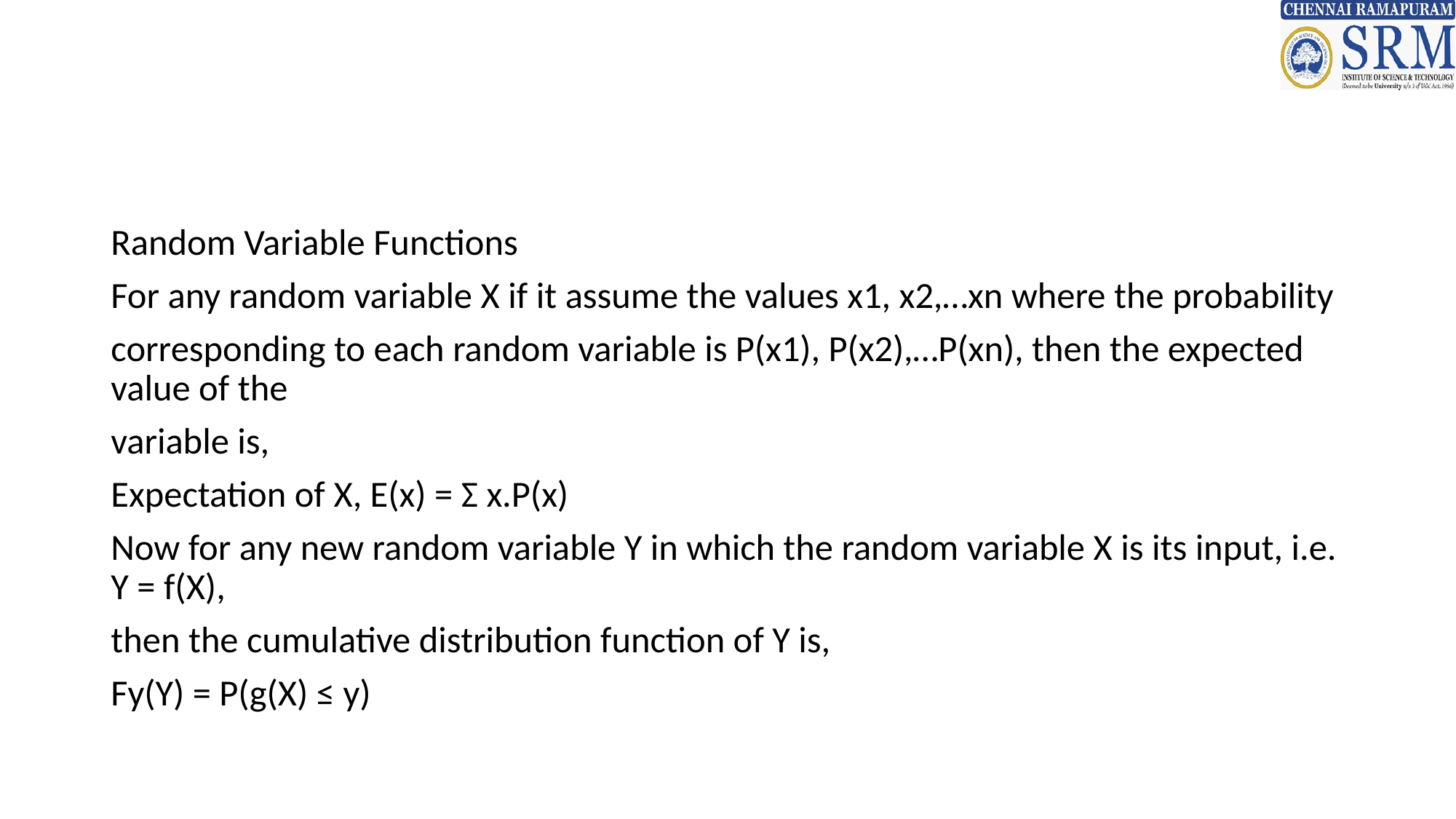

#
Random Variable Functions
For any random variable X if it assume the values x1, x2,…xn where the probability
corresponding to each random variable is P(x1), P(x2),…P(xn), then the expected value of the
variable is,
Expectation of X, E(x) = Σ x.P(x)
Now for any new random variable Y in which the random variable X is its input, i.e. Y = f(X),
then the cumulative distribution function of Y is,
Fy(Y) = P(g(X) ≤ y)